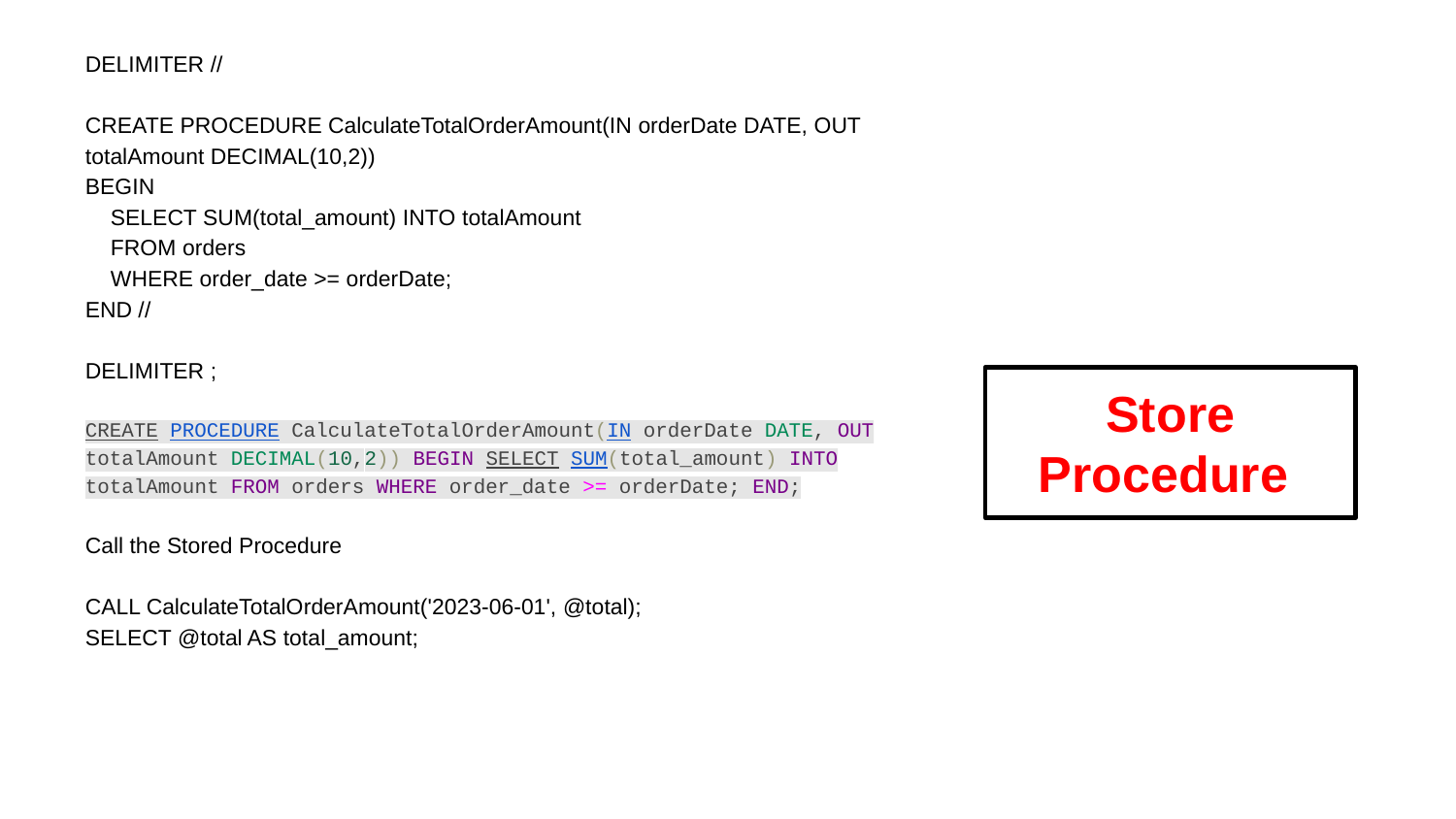

DELIMITER //

CREATE PROCEDURE CalculateTotalOrderAmount(IN orderDate DATE, OUT totalAmount DECIMAL(10,2))
BEGIN
    SELECT SUM(total_amount) INTO totalAmount
    FROM orders
    WHERE order_date >= orderDate;
END //

DELIMITER ;

CREATE PROCEDURE CalculateTotalOrderAmount(IN orderDate DATE, OUT totalAmount DECIMAL(10,2)) BEGIN SELECT SUM(total_amount) INTO totalAmount FROM orders WHERE order_date >= orderDate; END;

Call the Stored Procedure

CALL CalculateTotalOrderAmount('2023-06-01', @total);
SELECT @total AS total_amount;

Store Procedure